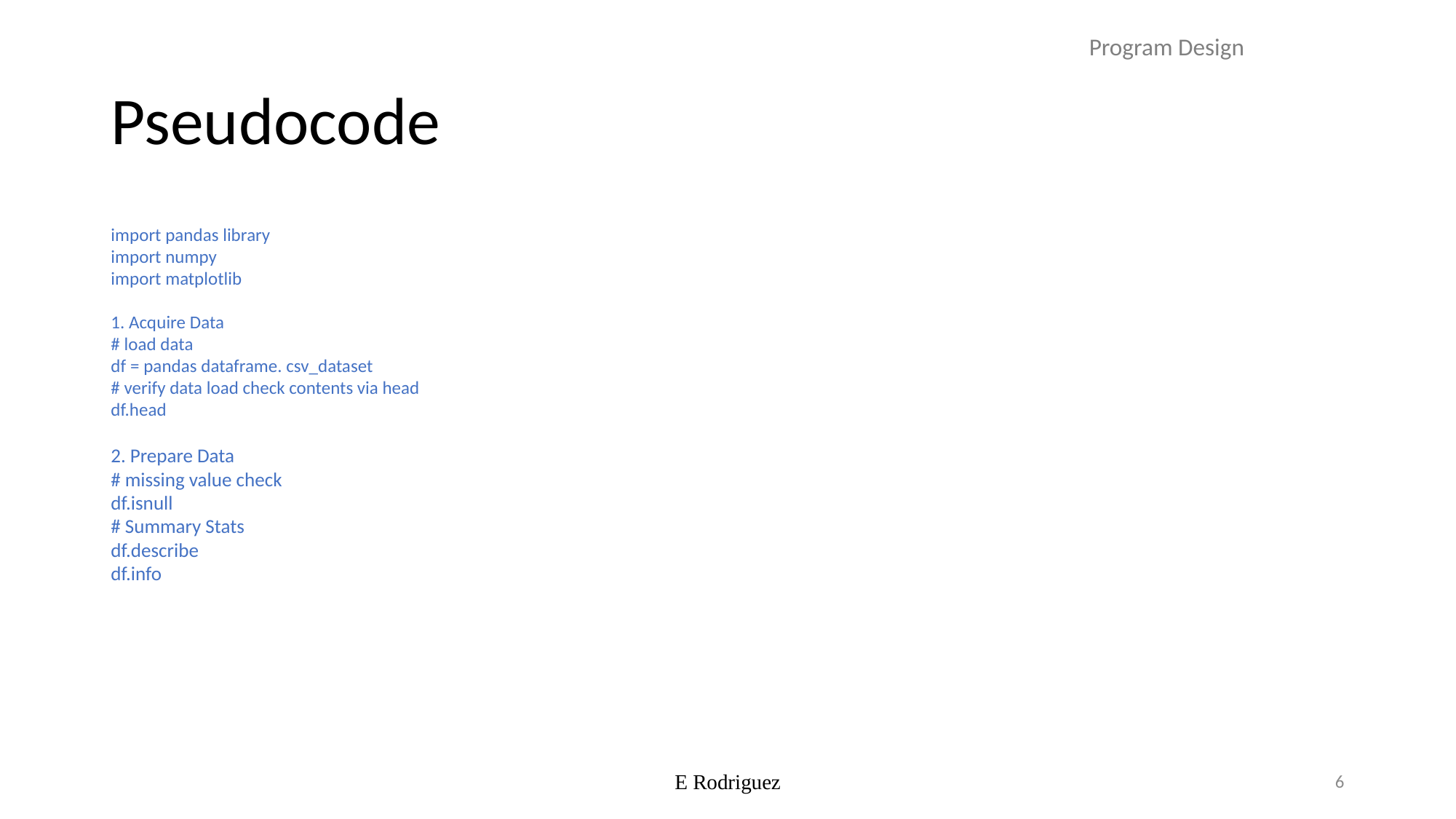

Program Design
# Pseudocode
import pandas library
import numpy
import matplotlib

1. Acquire Data
# load data
df = pandas dataframe. csv_dataset
# verify data load check contents via head
df.head

2. Prepare Data
# missing value check
df.isnull
# Summary Stats
df.describe
df.info

E Rodriguez
6